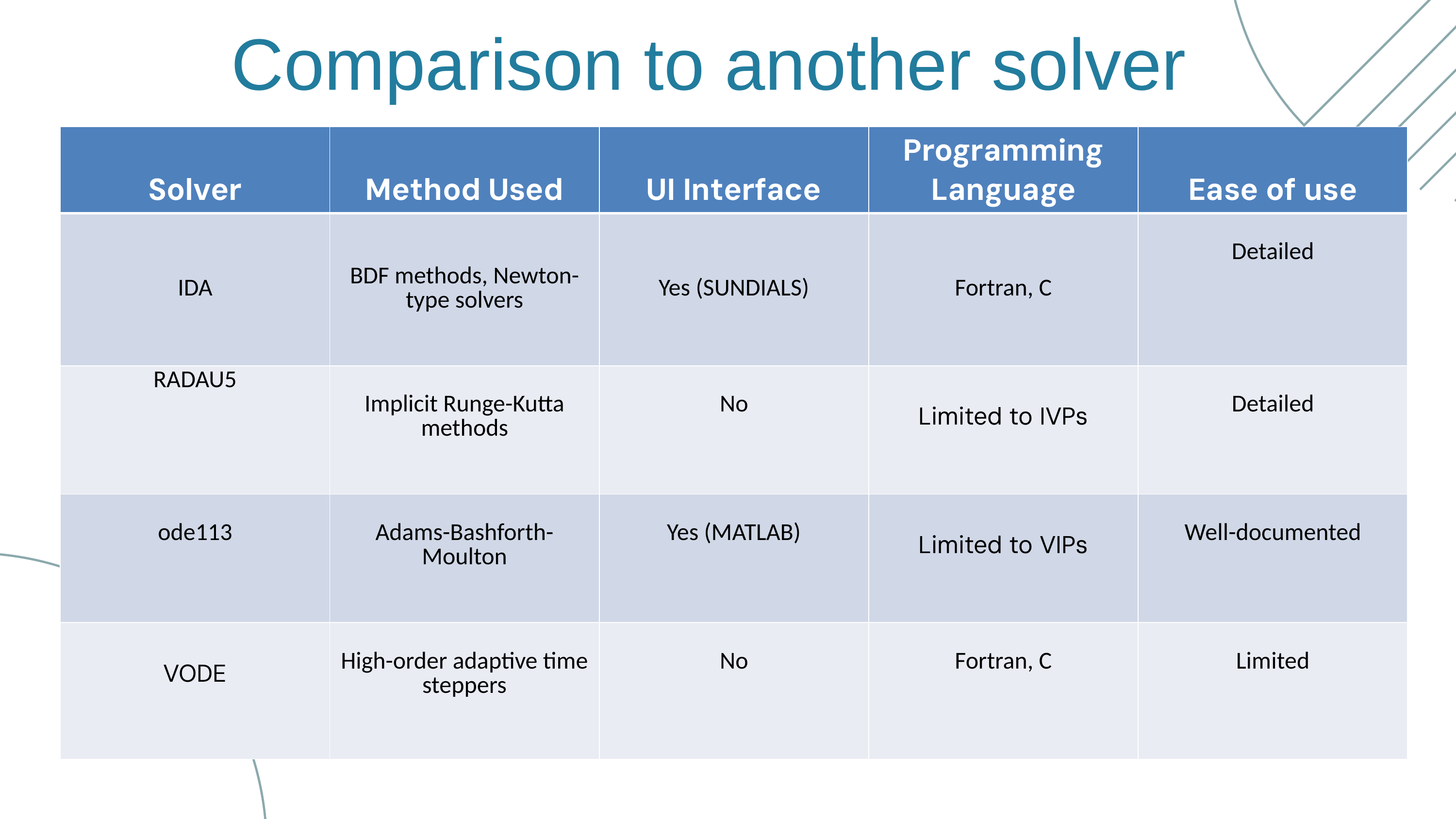

Comparison to another solver
| Solver | Method Used | UI Interface | Programming Language | Ease of use |
| --- | --- | --- | --- | --- |
| IDA | BDF methods, Newton-type solvers | Yes (SUNDIALS) | Fortran, C | Detailed |
| RADAU5 | Implicit Runge-Kutta methods | No | Limited to IVPs | Detailed |
| ode113 | Adams-Bashforth-Moulton | Yes (MATLAB) | Limited to VIPs | Well-documented |
| VODE | High-order adaptive time steppers | No | Fortran, C | Limited |